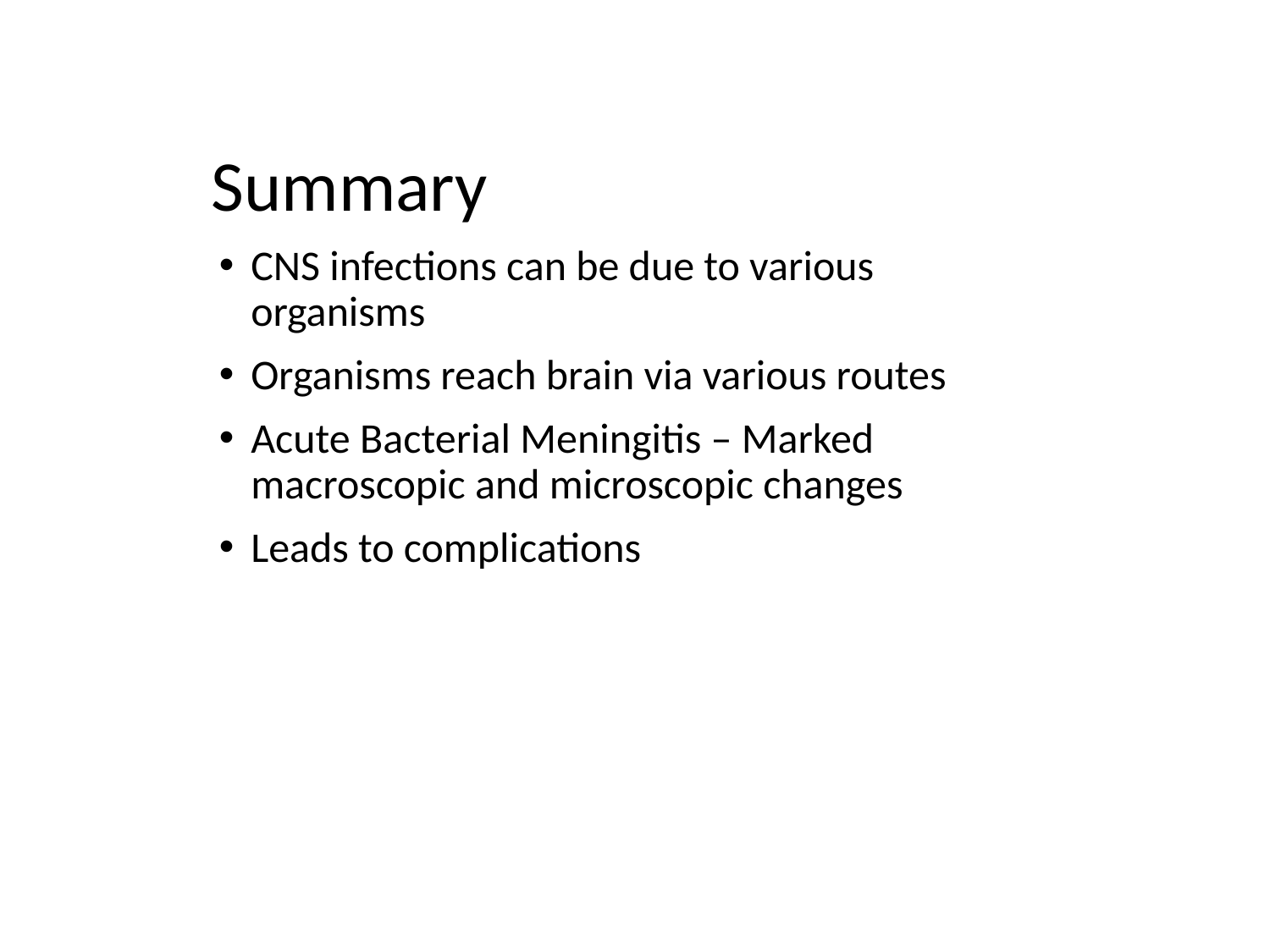

# Summary
CNS infections can be due to various organisms
Organisms reach brain via various routes
Acute Bacterial Meningitis – Marked macroscopic and microscopic changes
Leads to complications